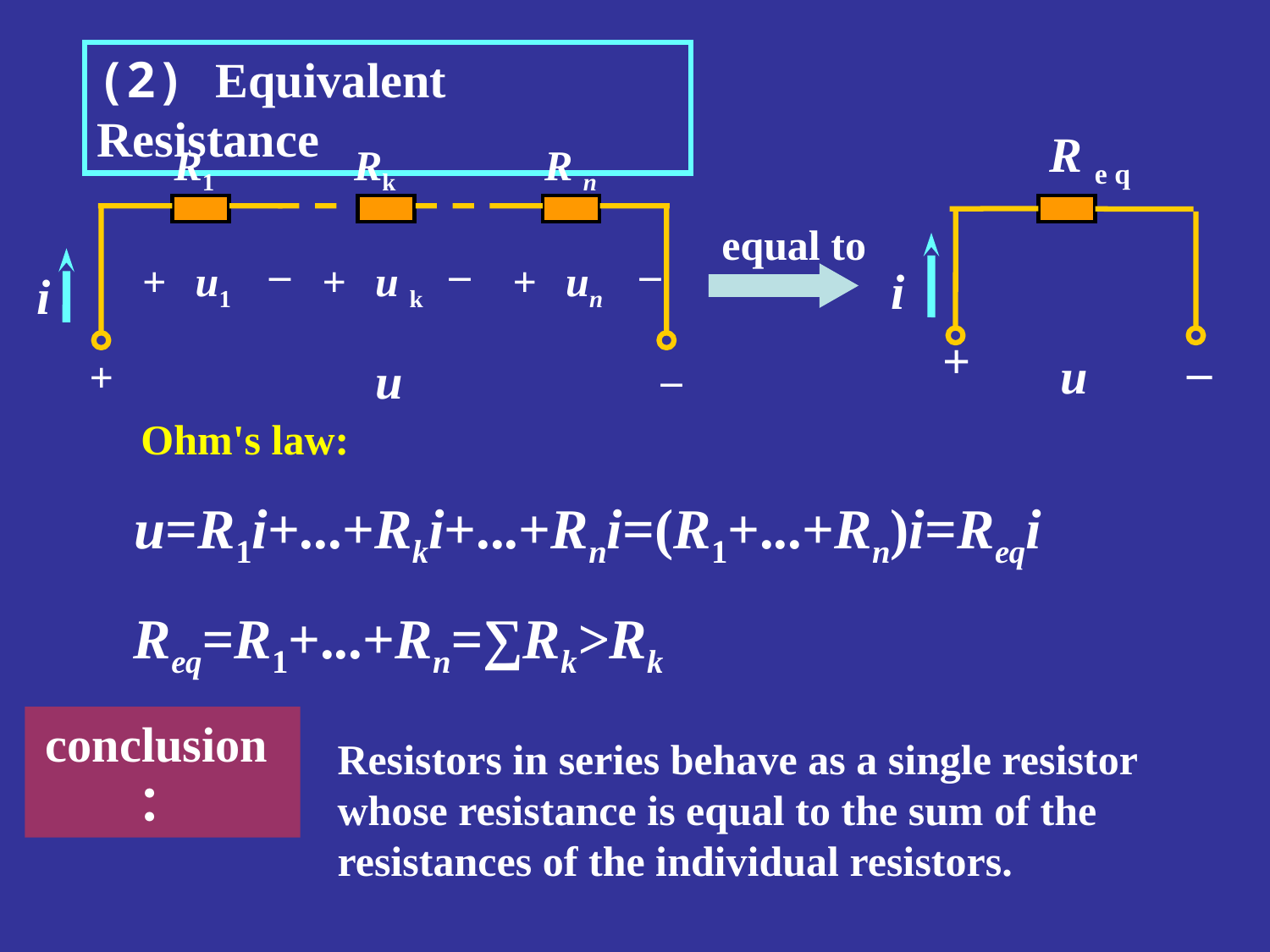

(2) Equivalent Resistance
R e q

i

_
+

u
R1
Rk
R n

_
+
u1
_
+
u k
_
+
un

i

_

+
u
equal to

 Ohm's law:
u=R1i+...+Rki+...+Rni=(R1+...+Rn)i=Reqi
Req=R1+...+Rn=∑Rk>Rk
Resistors in series behave as a single resistor whose resistance is equal to the sum of the resistances of the individual resistors.
conclusion：